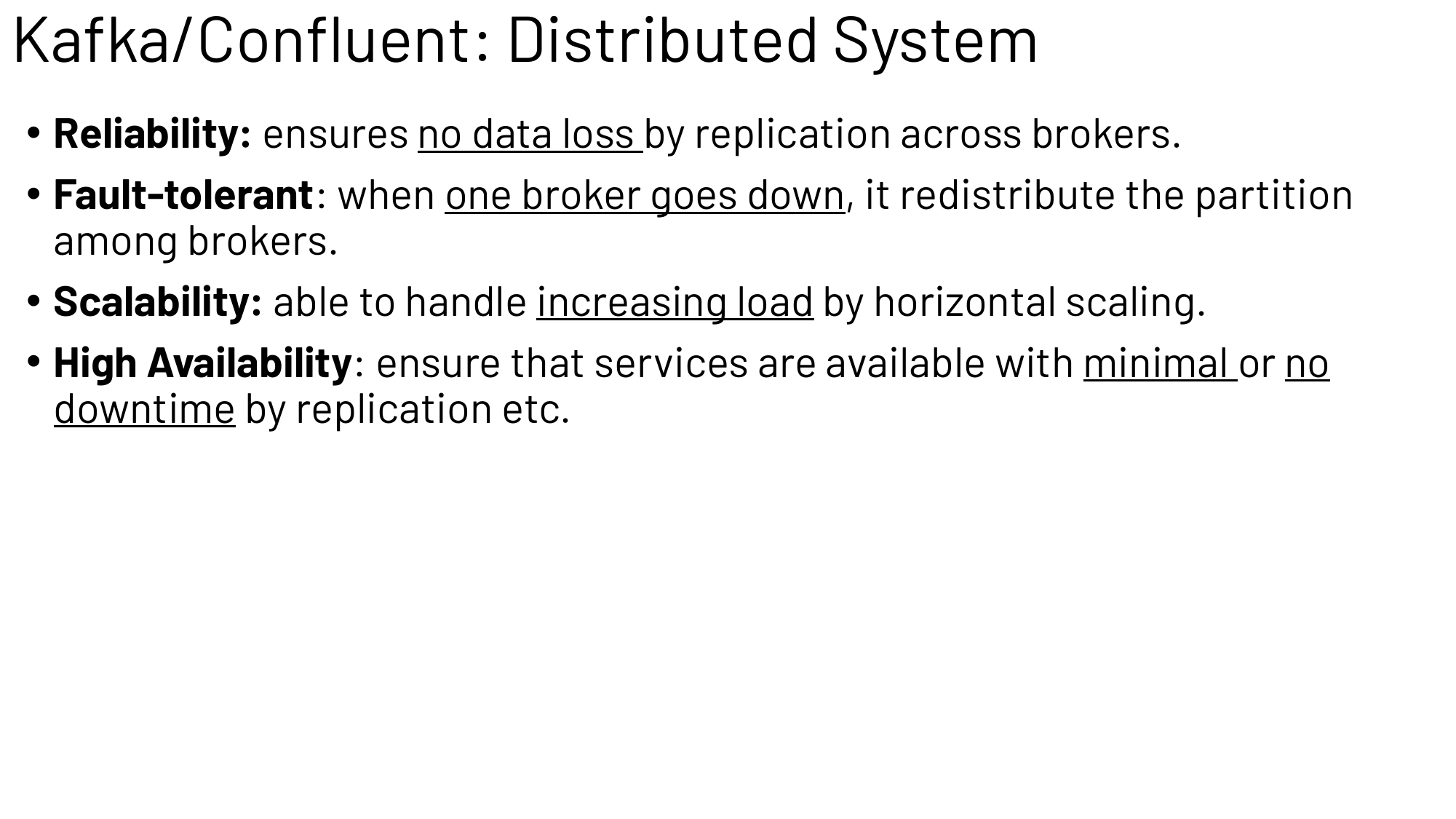

# Kafka/Confluent: Distributed System
Reliability: ensures no data loss by replication across brokers.
Fault-tolerant: when one broker goes down, it redistribute the partition among brokers.
Scalability: able to handle increasing load by horizontal scaling.
High Availability: ensure that services are available with minimal or no downtime by replication etc.